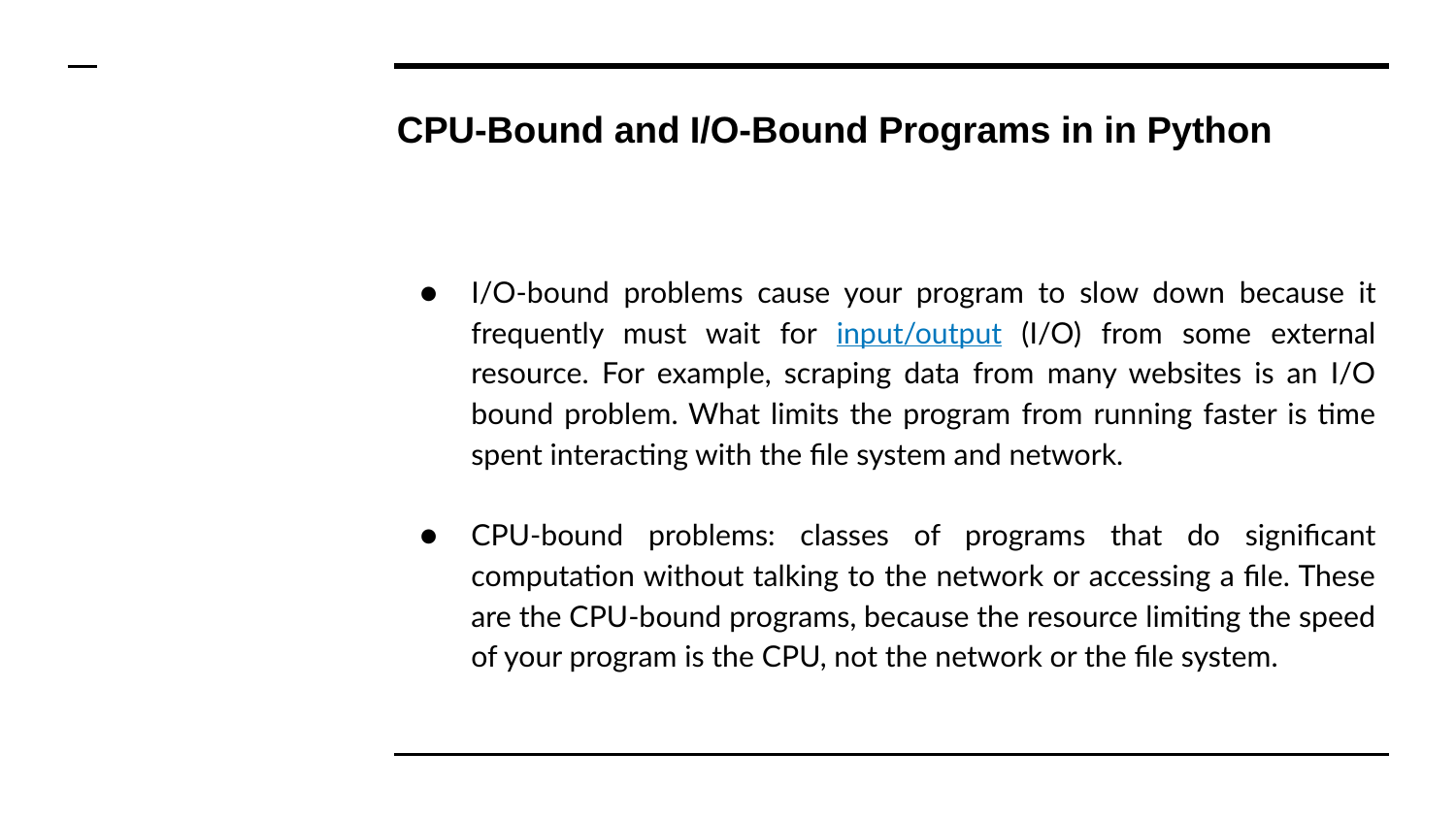

# CPU-Bound and I/O-Bound Programs in in Python
I/O-bound problems cause your program to slow down because it frequently must wait for input/output (I/O) from some external resource. For example, scraping data from many websites is an I/O bound problem. What limits the program from running faster is time spent interacting with the file system and network.

CPU-bound problems: classes of programs that do significant computation without talking to the network or accessing a file. These are the CPU-bound programs, because the resource limiting the speed of your program is the CPU, not the network or the file system.